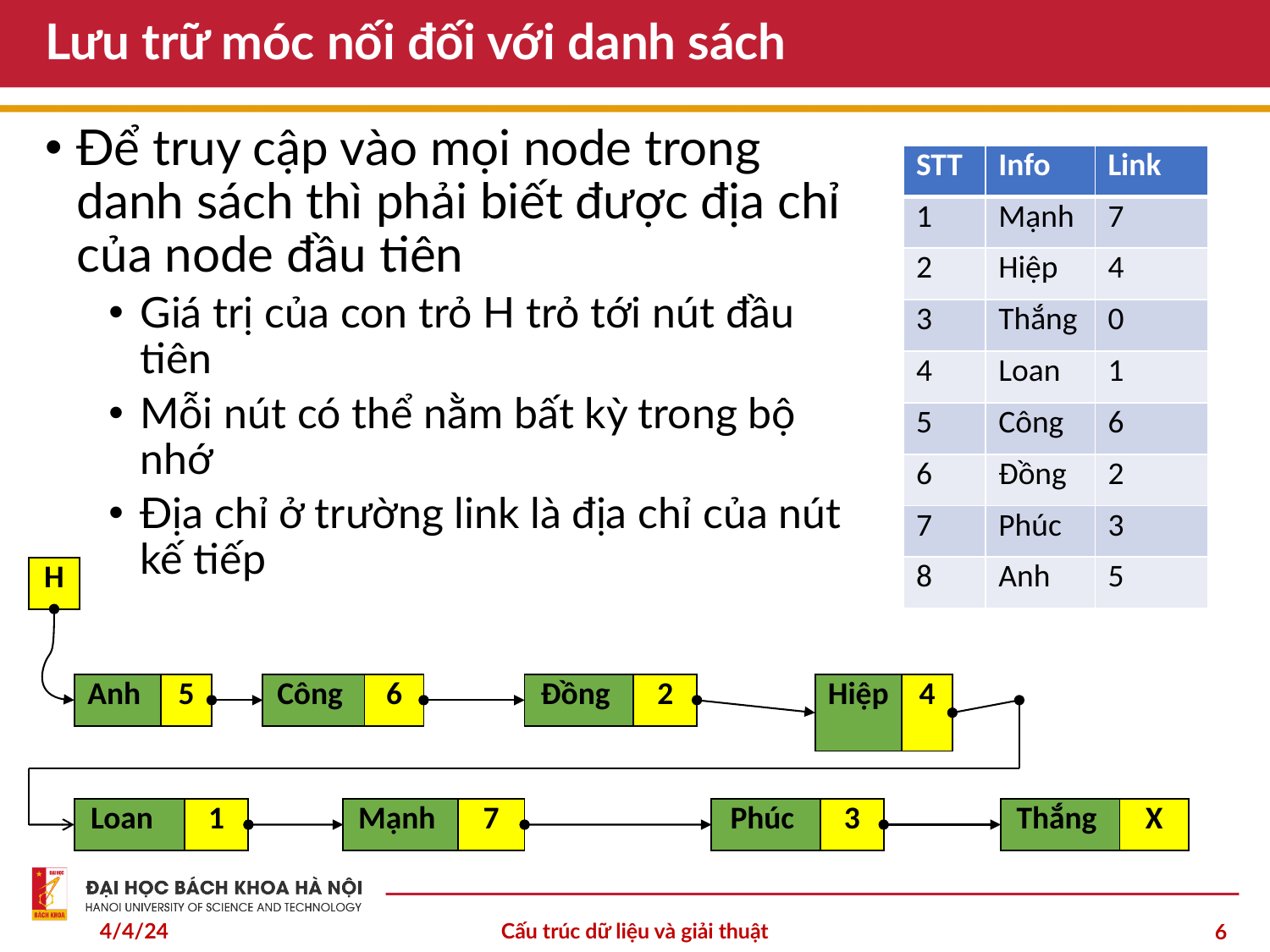

# Lưu trữ móc nối đối với danh sách
Để truy cập vào mọi node trong danh sách thì phải biết được địa chỉ của node đầu tiên
Giá trị của con trỏ H trỏ tới nút đầu tiên
Mỗi nút có thể nằm bất kỳ trong bộ nhớ
Địa chỉ ở trường link là địa chỉ của nút kế tiếp
| STT | Info | Link |
| --- | --- | --- |
| 1 | Mạnh | 7 |
| 2 | Hiệp | 4 |
| 3 | Thắng | 0 |
| 4 | Loan | 1 |
| 5 | Công | 6 |
| 6 | Đồng | 2 |
| 7 | Phúc | 3 |
| 8 | Anh | 5 |
| H |
| --- |
| Công | 6 |
| --- | --- |
| Hiệp | 4 |
| --- | --- |
| Anh | 5 |
| --- | --- |
| Đồng | 2 |
| --- | --- |
| Loan | 1 |
| --- | --- |
| Mạnh | 7 |
| --- | --- |
| Phúc | 3 |
| --- | --- |
| Thắng | X |
| --- | --- |
4/4/24
Cấu trúc dữ liệu và giải thuật
6